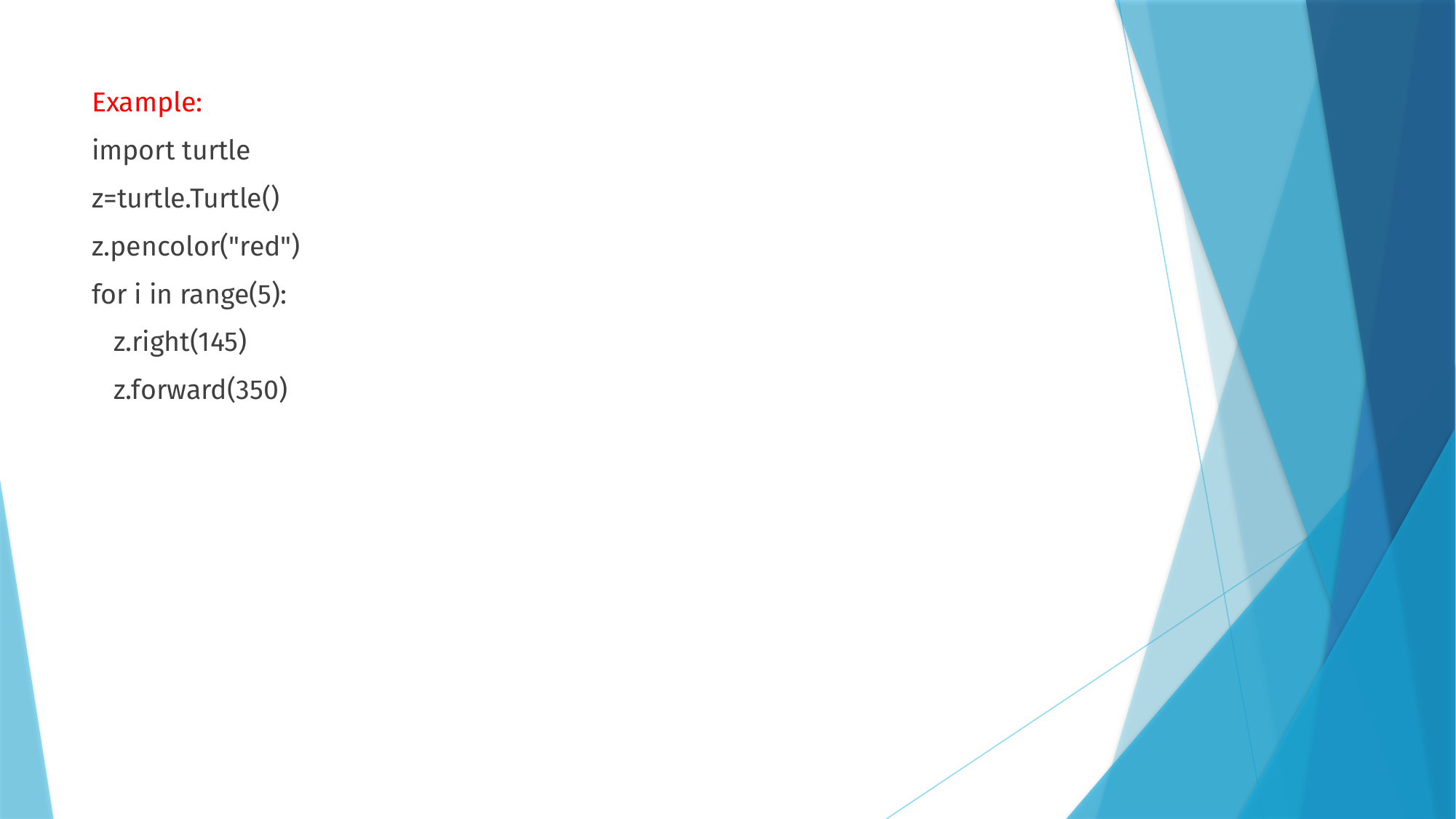

Example:
import turtle
z=turtle.Turtle()
z.pencolor("red")
for i in range(5):
   z.right(145)
   z.forward(350)